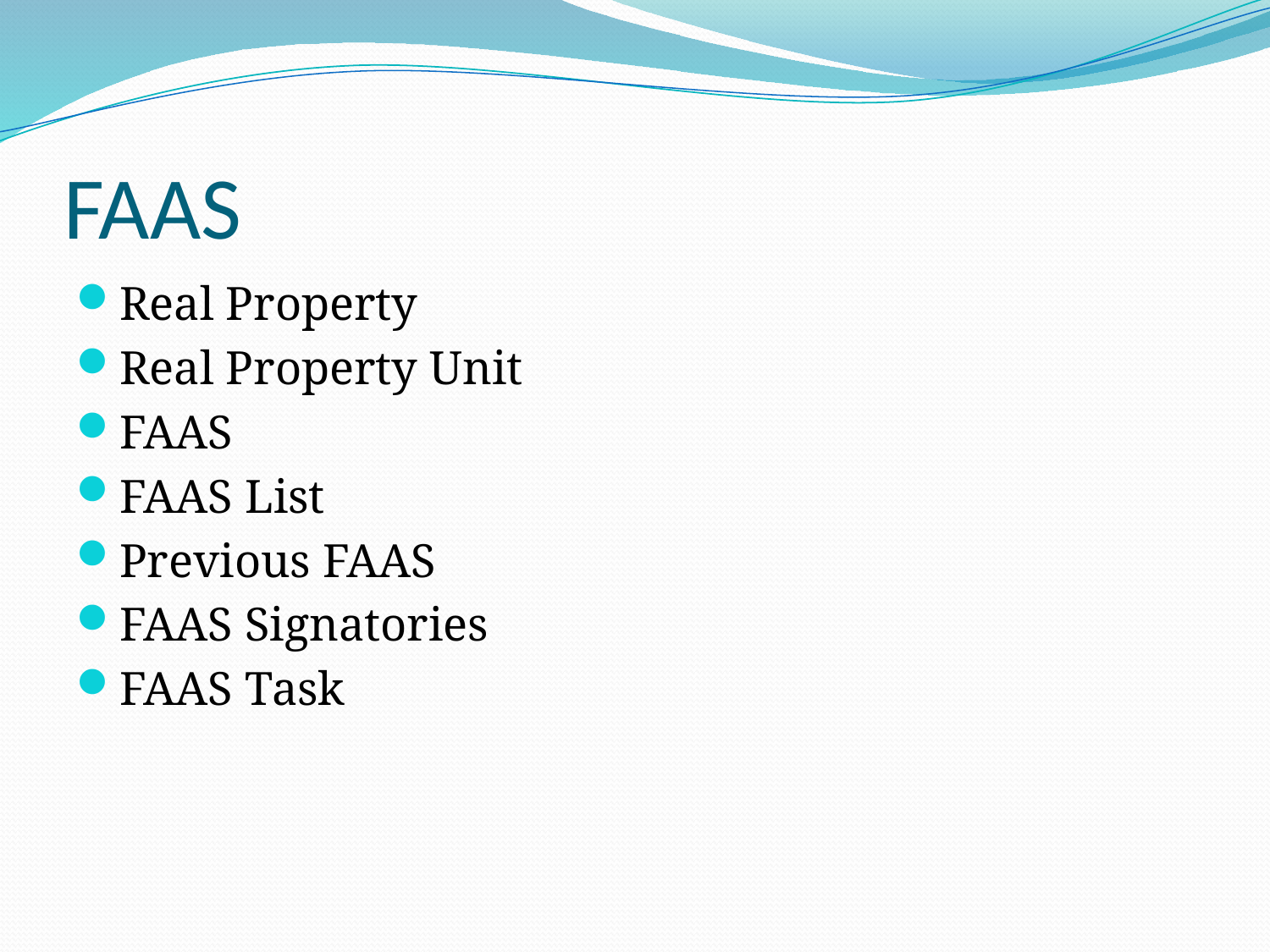

# FAAS
Real Property
Real Property Unit
FAAS
FAAS List
Previous FAAS
FAAS Signatories
FAAS Task